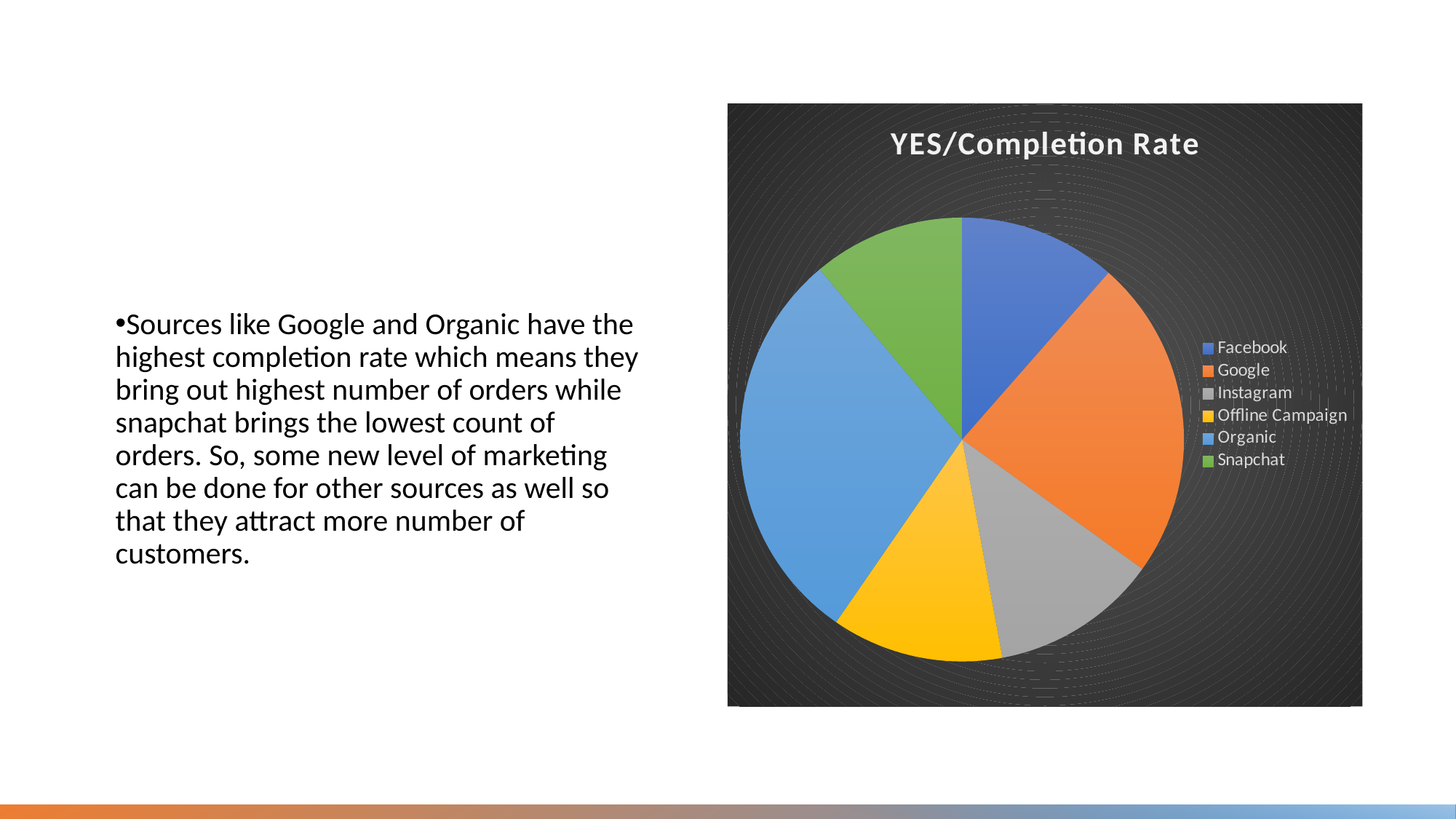

### Chart:

| Category | YES/Completion Rate |
|---|---|
| Facebook | 0.11473966814840895 |
| Google | 0.23432067250561156 |
| Instagram | 0.1218696360195414 |
| Offline Campaign | 0.12525857136569693 |
| Organic | 0.29290084063201444 |
| Snapchat | 0.11091061132872673 |
Sources like Google and Organic have the highest completion rate which means they bring out highest number of orders while snapchat brings the lowest count of orders. So, some new level of marketing can be done for other sources as well so that they attract more number of customers.